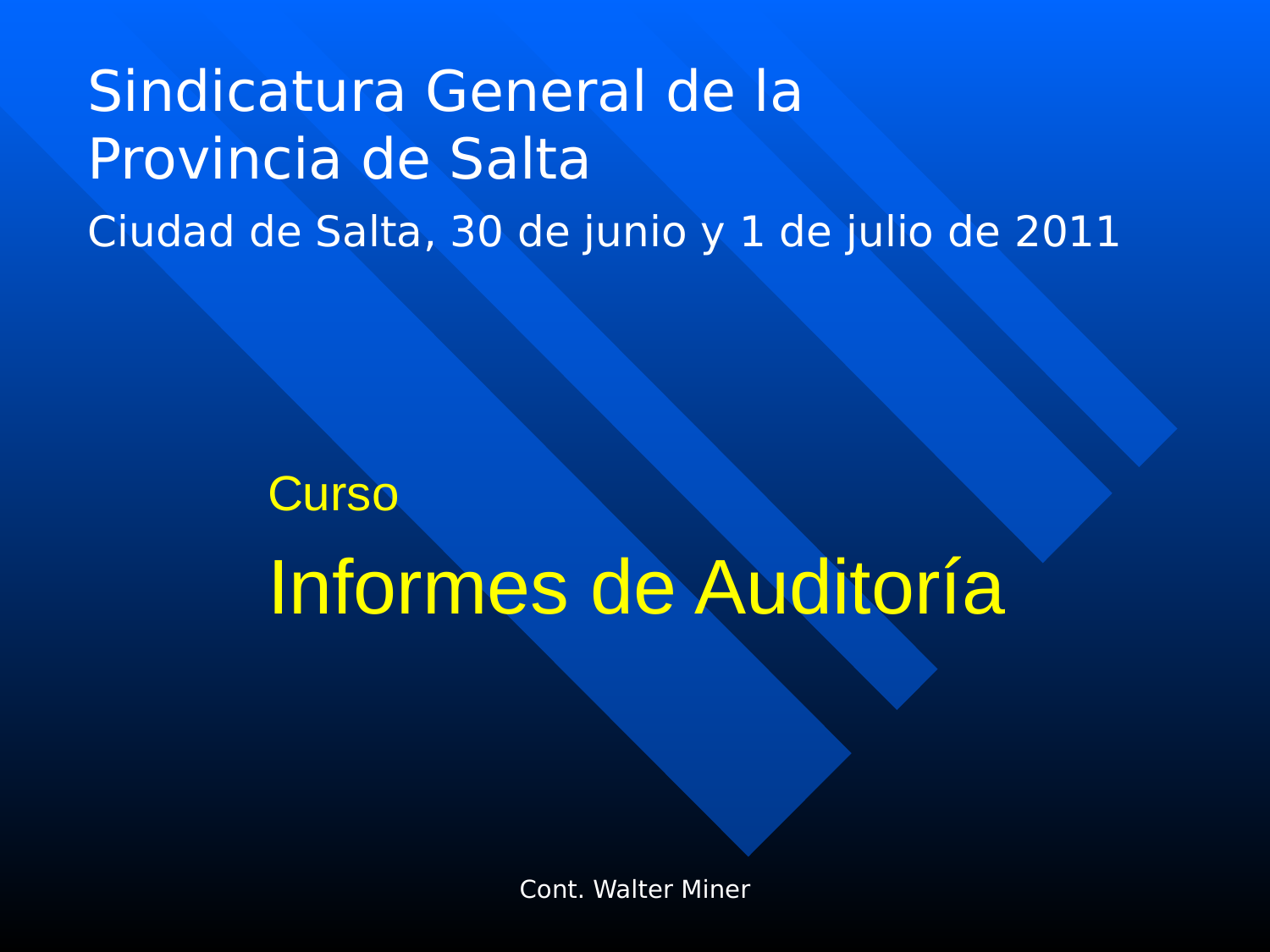

# Sindicatura General de la Provincia de Salta Ciudad de Salta, 30 de junio y 1 de julio de 2011
Curso
Informes de Auditoría
Cont. Walter Miner